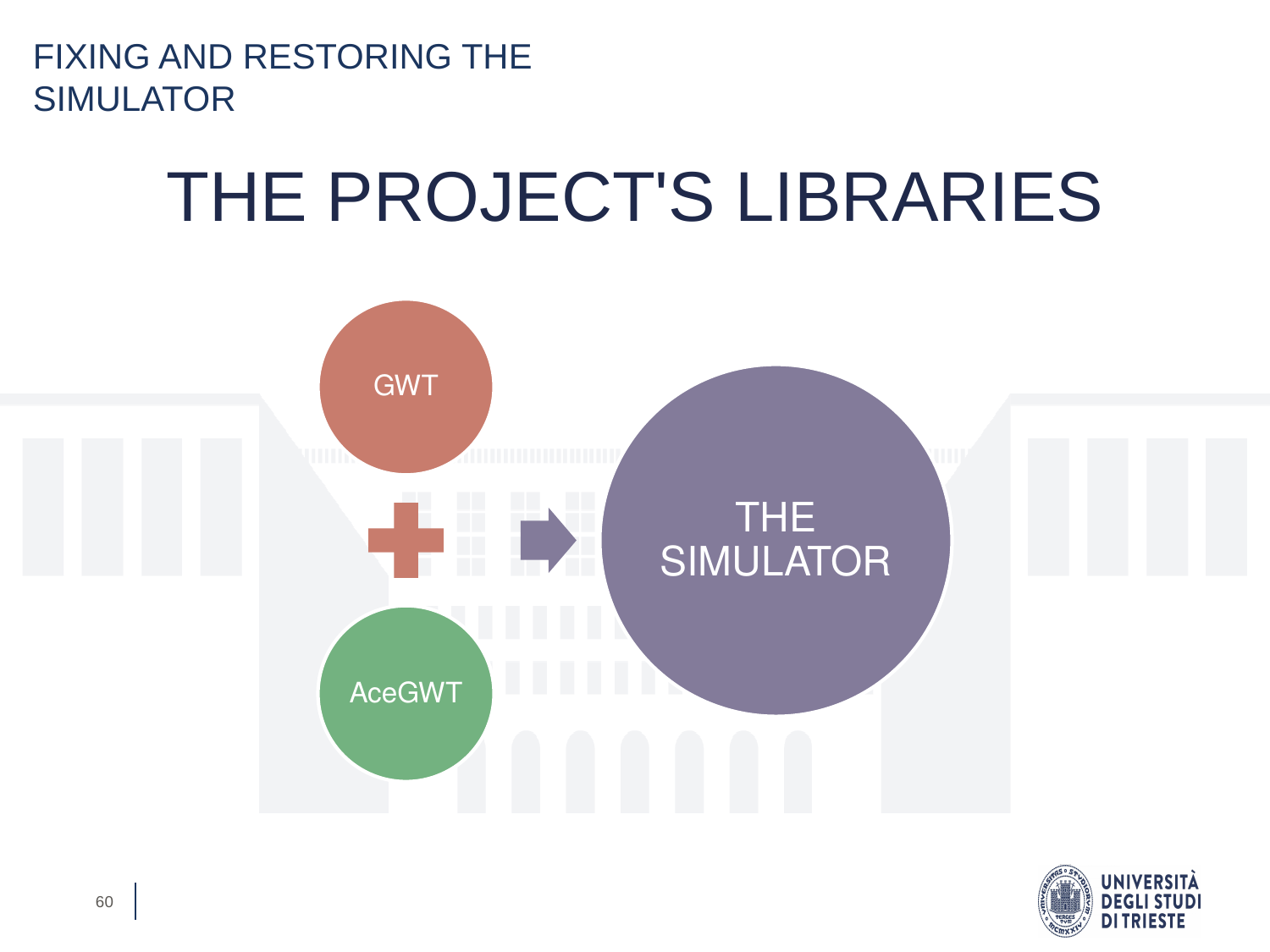

FIXING AND RESTORING THE SIMULATOR
THE PROJECT'S LIBRARIES
GWT

AceGWT

THE SIMULATOR
60